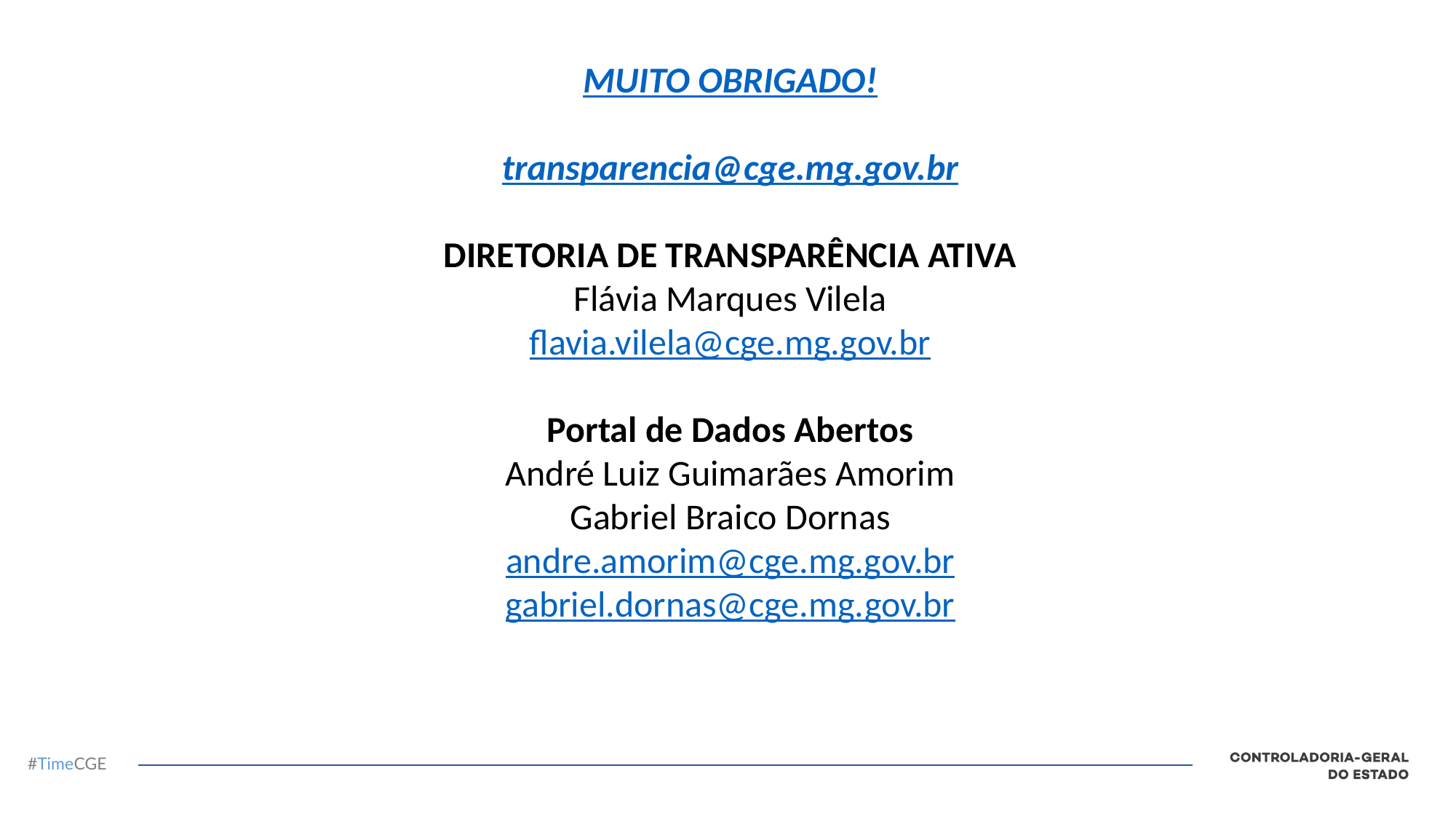

MUITO OBRIGADO!

transparencia@cge.mg.gov.br

DIRETORIA DE TRANSPARÊNCIA ATIVA
Flávia Marques Vilela
flavia.vilela@cge.mg.gov.br

Portal de Dados Abertos
André Luiz Guimarães Amorim
Gabriel Braico Dornas
andre.amorim@cge.mg.gov.br
gabriel.dornas@cge.mg.gov.br